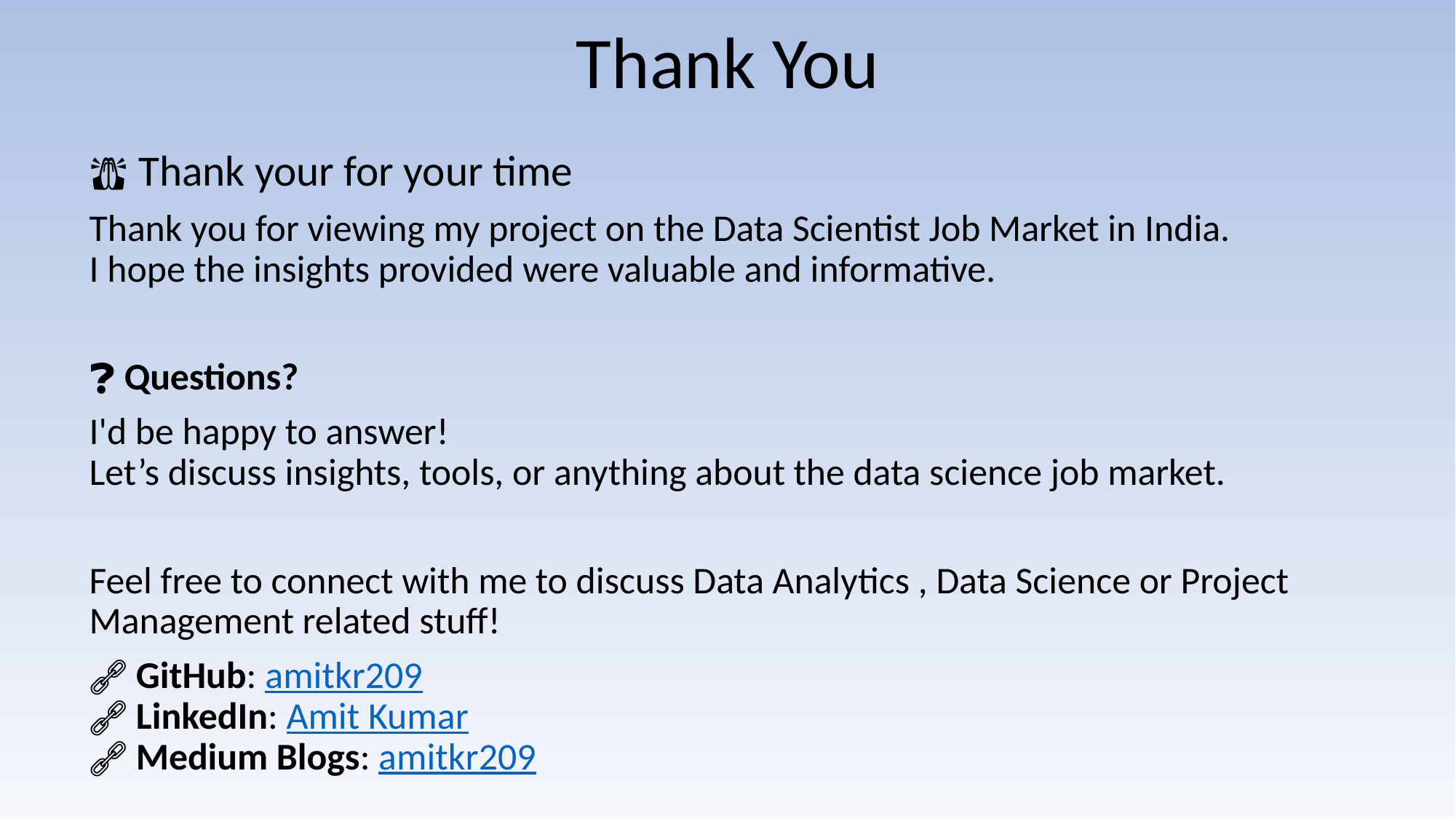

# Thank You
🙏 Thank your for your time
Thank you for viewing my project on the Data Scientist Job Market in India.
I hope the insights provided were valuable and informative.

❓ Questions?
I'd be happy to answer!
Let’s discuss insights, tools, or anything about the data science job market.

Feel free to connect with me to discuss Data Analytics , Data Science or Project Management related stuff!
🔗 GitHub: amitkr209
🔗 LinkedIn: Amit Kumar
🔗 Medium Blogs: amitkr209